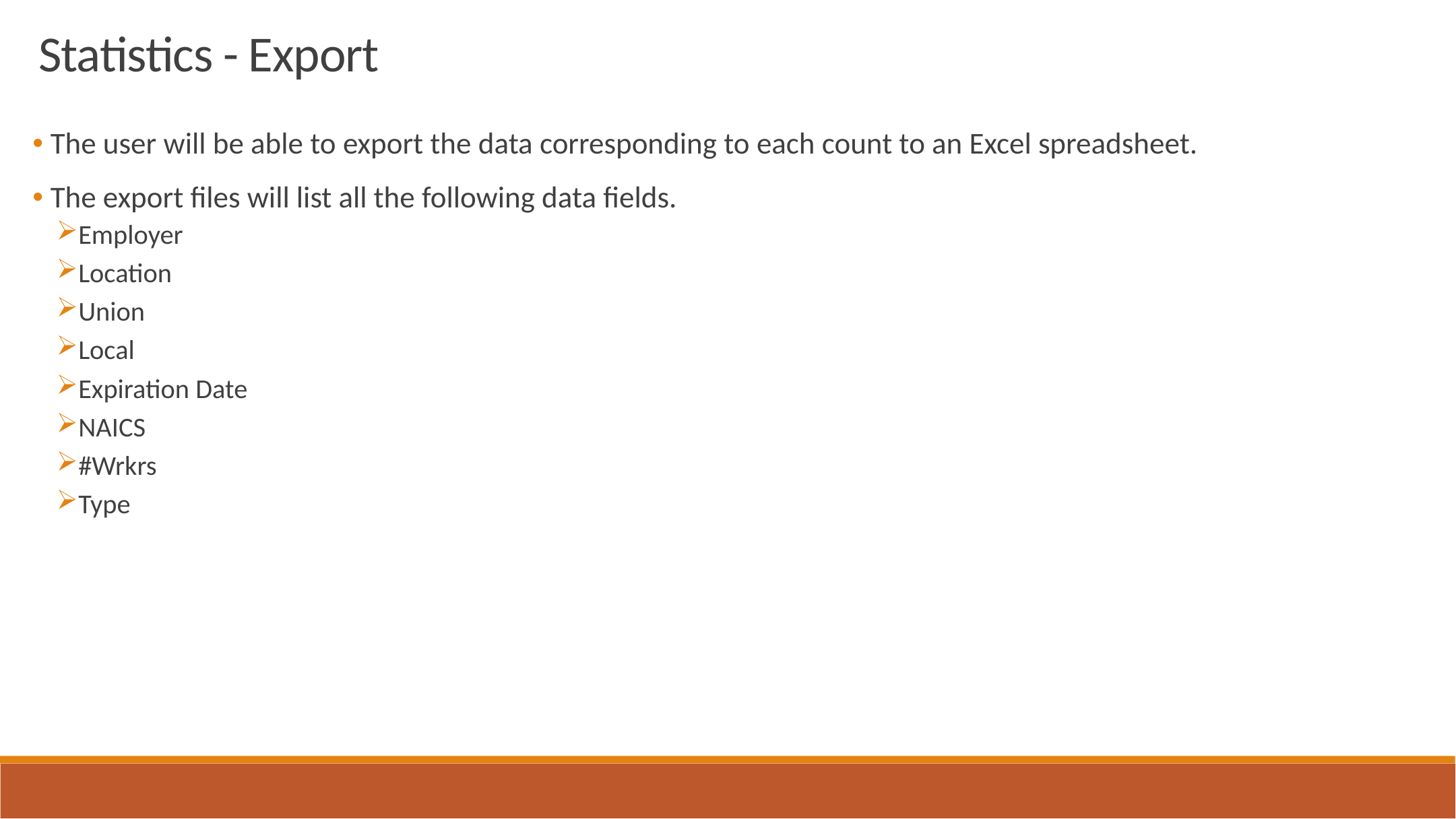

Statistics - Export
 The user will be able to export the data corresponding to each count to an Excel spreadsheet.
 The export files will list all the following data fields.
Employer
Location
Union
Local
Expiration Date
NAICS
#Wrkrs
Type